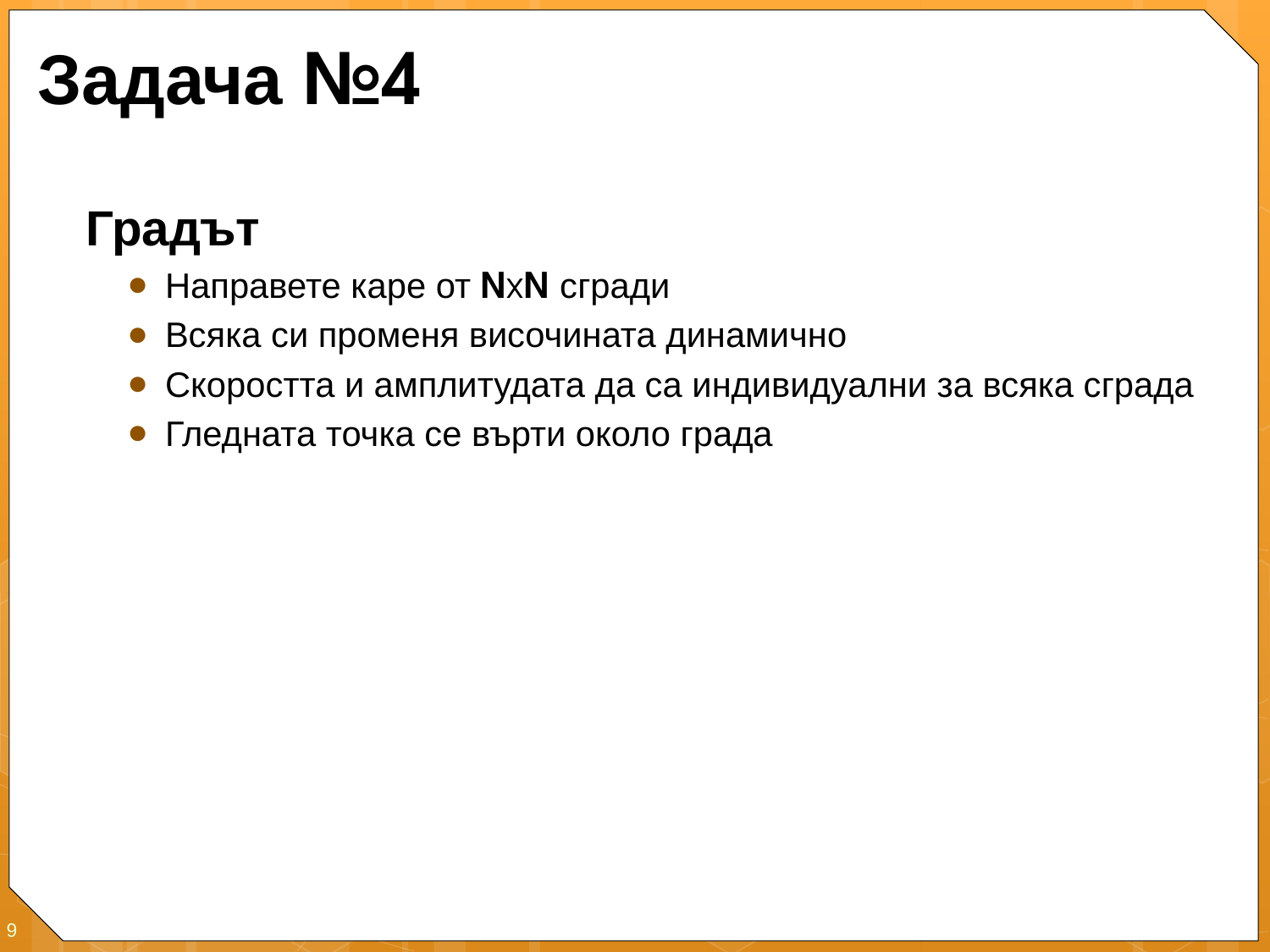

# Задача №4
Градът
Направете каре от NxN сгради
Всяка си променя височината динамично
Скоростта и амплитудата да са индивидуални за всяка сграда
Гледната точка се върти около града